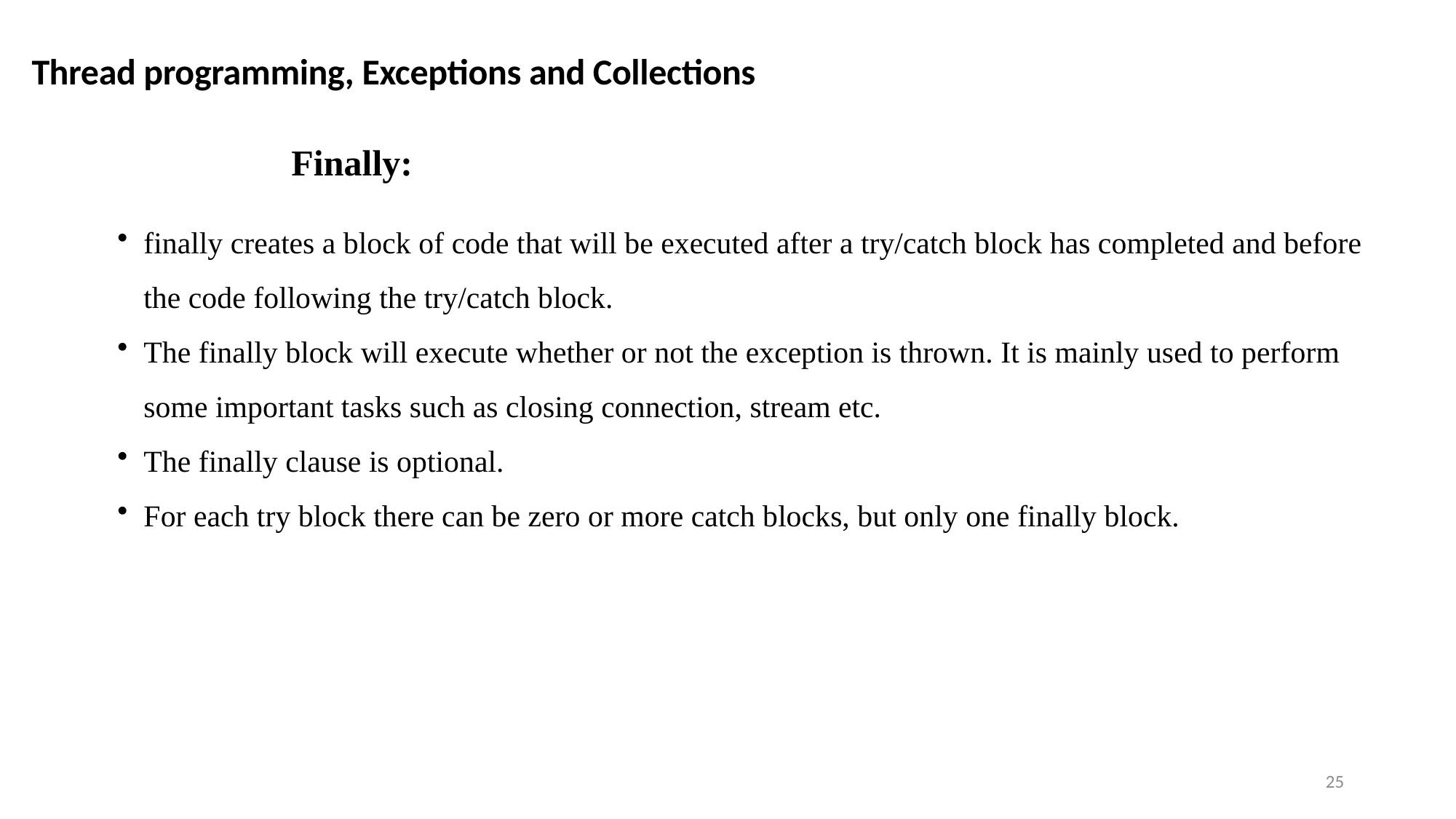

Thread programming, Exceptions and Collections
Finally:
finally creates a block of code that will be executed after a try/catch block has completed and before the code following the try/catch block.
The finally block will execute whether or not the exception is thrown. It is mainly used to perform some important tasks such as closing connection, stream etc.
The finally clause is optional.
For each try block there can be zero or more catch blocks, but only one finally block.
25